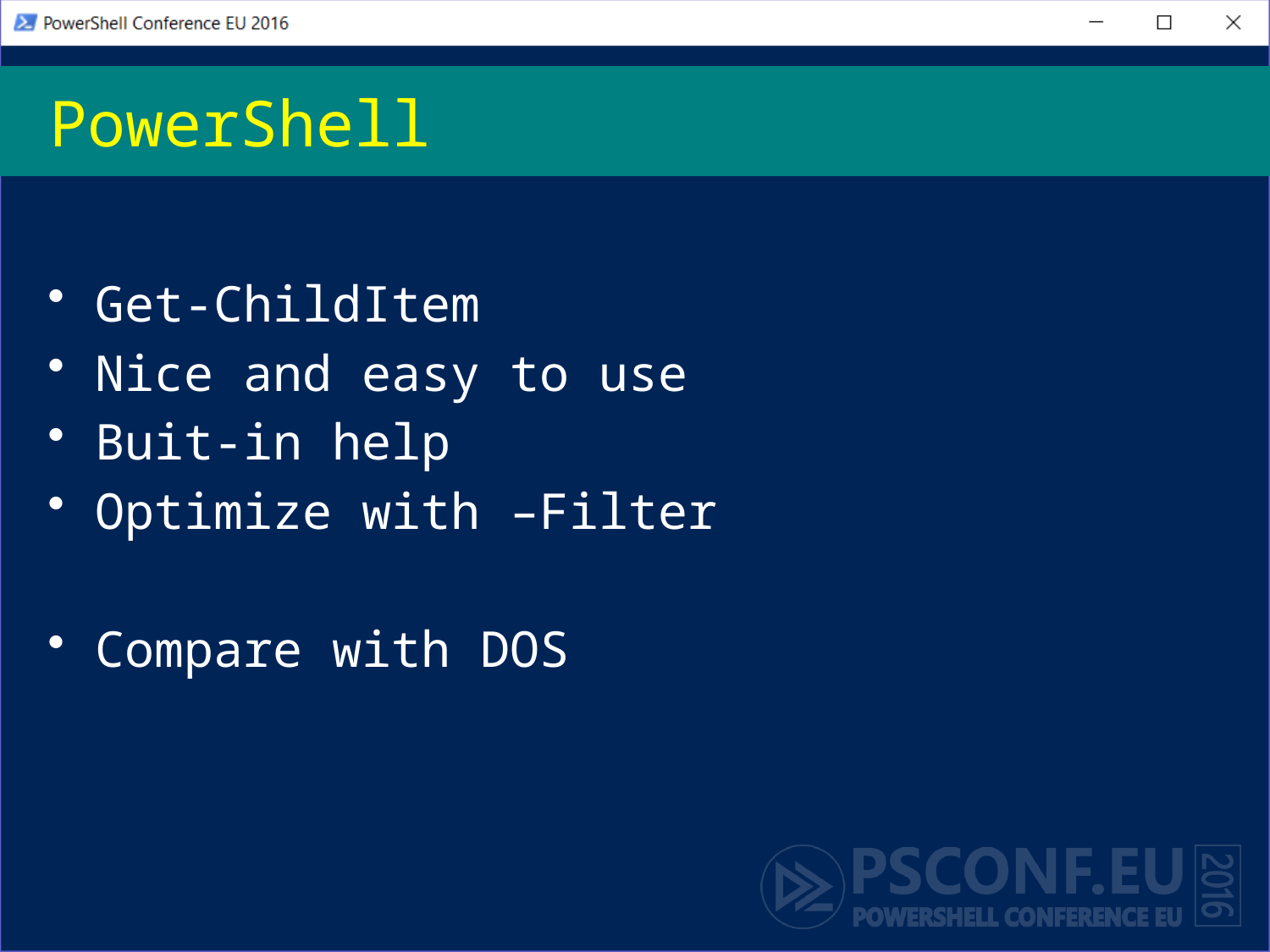

# PowerShell
Get-ChildItem
Nice and easy to use
Buit-in help
Optimize with –Filter

Compare with DOS